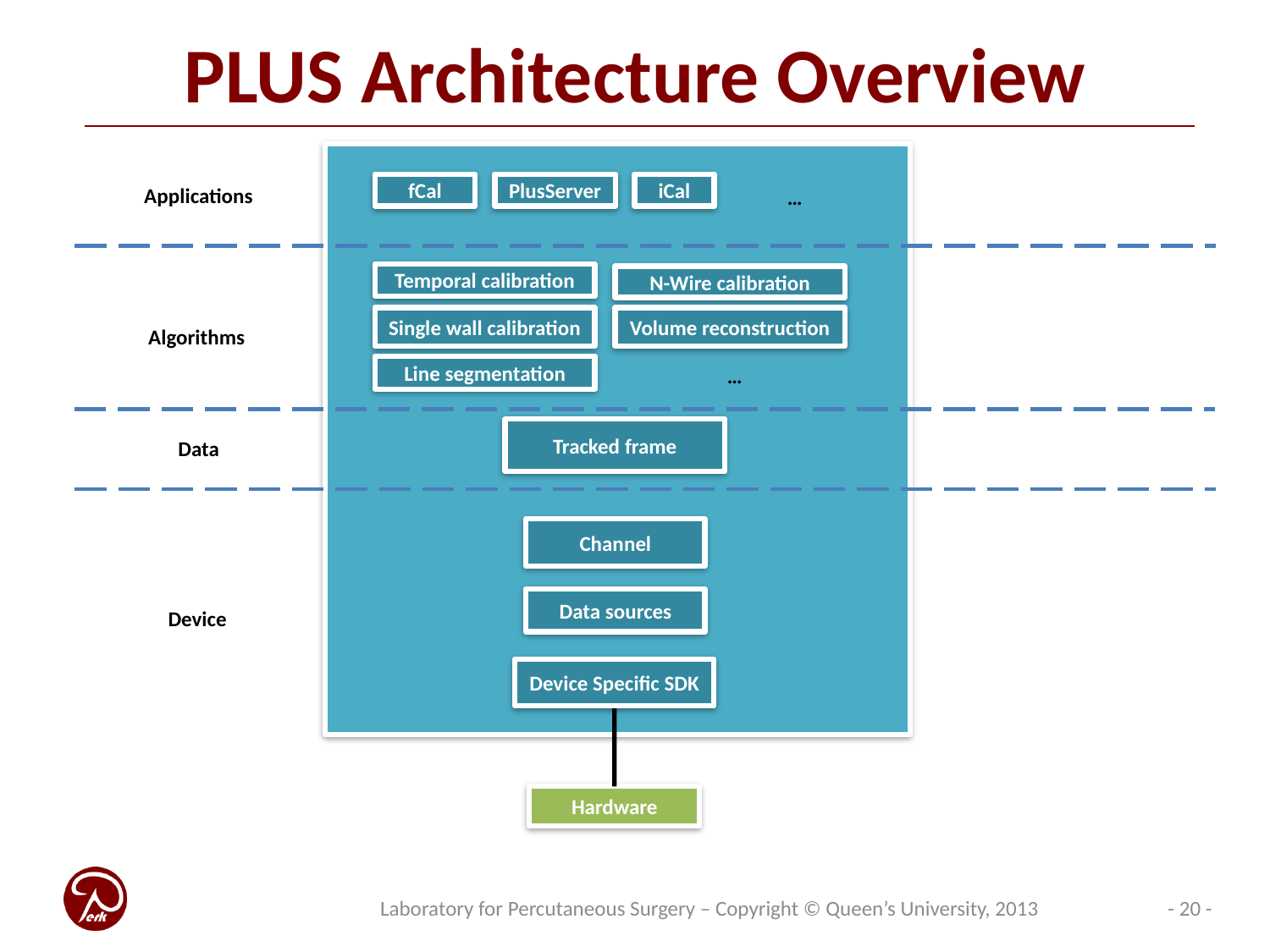

PLUS Architecture Overview

Temporal calibration
Device
Hardware
fCal
iCal
PlusServer
Applications
…
N-Wire calibration
Volume reconstruction
Single wall calibration
Algorithms
Line segmentation
…
Tracked frame
Data
Channel
Data sources
Device Specific SDK
- 20 -
Laboratory for Percutaneous Surgery – Copyright © Queen’s University, 2013